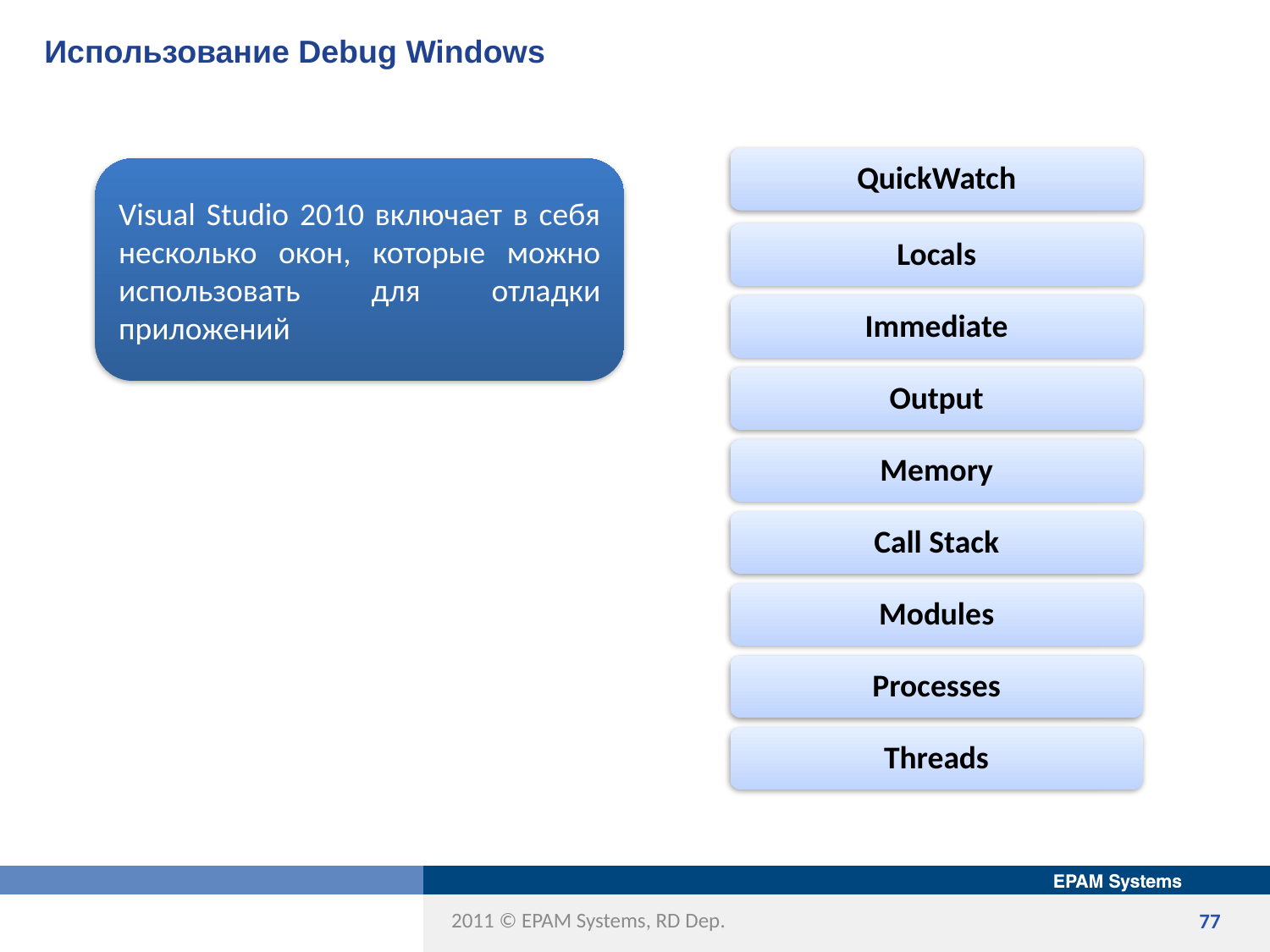

# Использование Debug Windows
QuickWatch
Locals
Immediate
Output
Memory
Call Stack
Modules
Processes
Threads
Visual Studio 2010 включает в себя несколько окон, которые можно использовать для отладки приложений